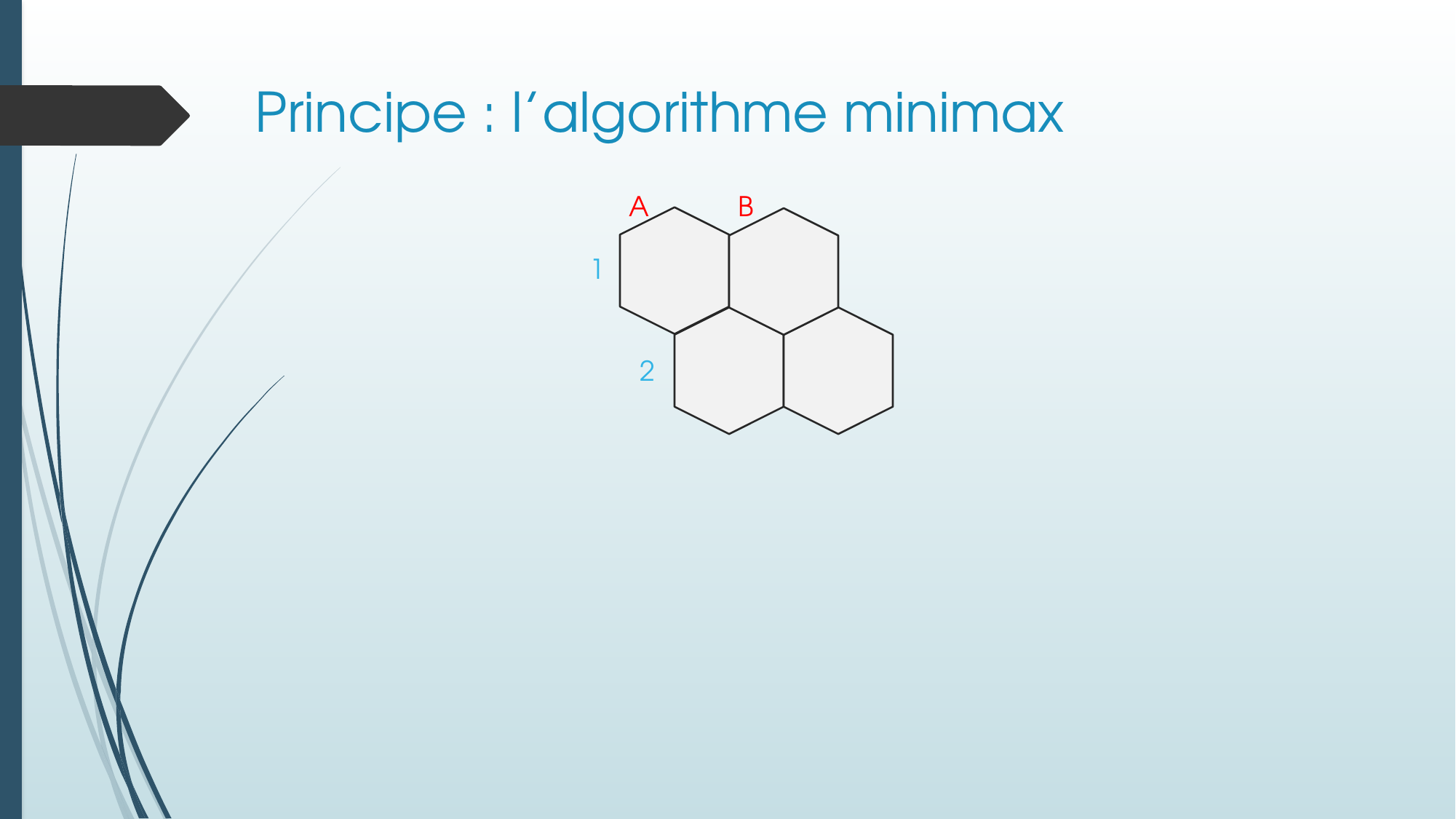

Principe : l’algorithme minimax
A
B

1

2